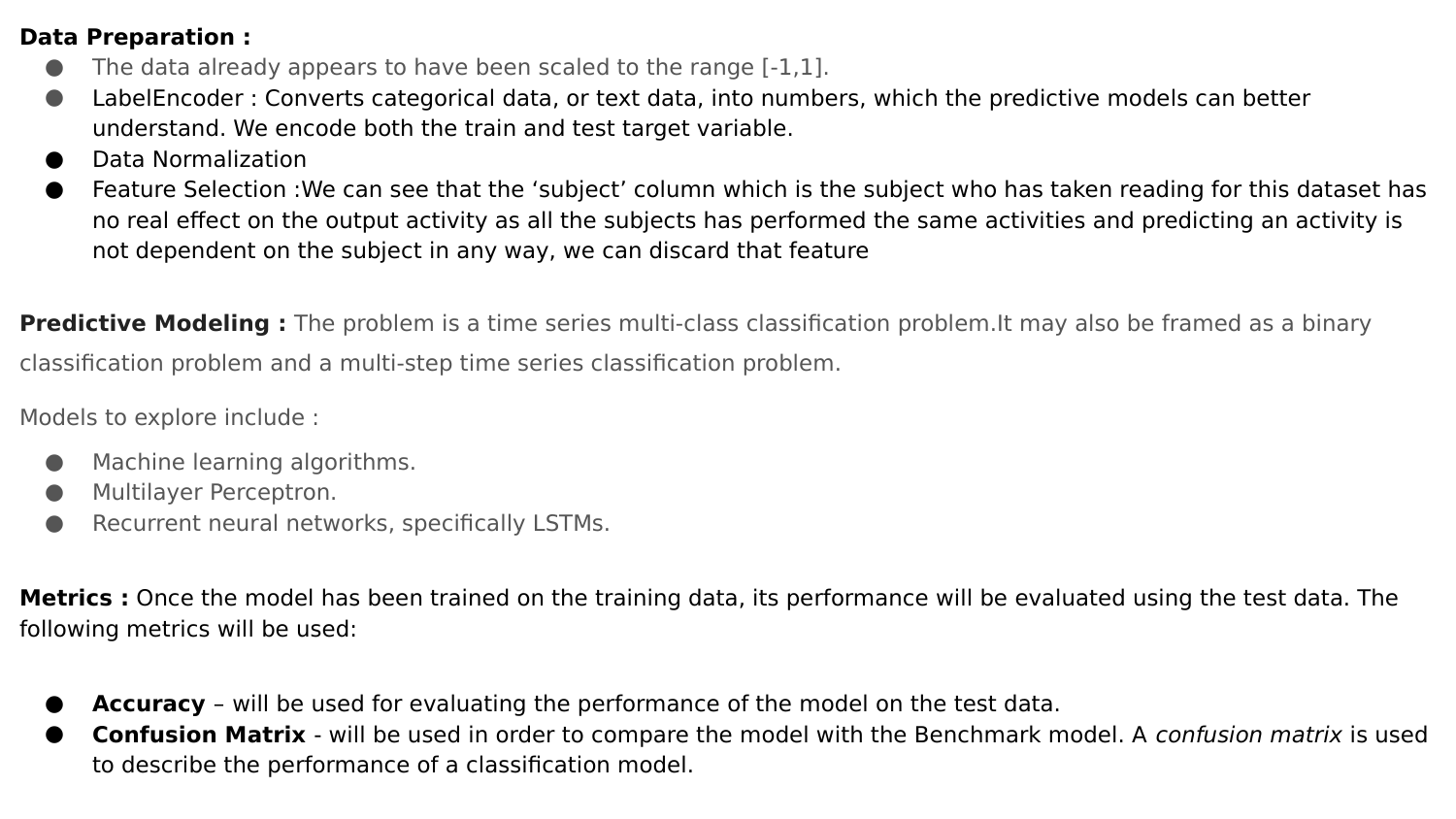

Data Preparation :
The data already appears to have been scaled to the range [-1,1].
LabelEncoder : Converts categorical data, or text data, into numbers, which the predictive models can better understand. We encode both the train and test target variable.
Data Normalization
Feature Selection :We can see that the ‘subject’ column which is the subject who has taken reading for this dataset has no real effect on the output activity as all the subjects has performed the same activities and predicting an activity is not dependent on the subject in any way, we can discard that feature
Predictive Modeling : The problem is a time series multi-class classification problem.It may also be framed as a binary classification problem and a multi-step time series classification problem.
Models to explore include :
Machine learning algorithms.
Multilayer Perceptron.
Recurrent neural networks, specifically LSTMs.
Metrics : Once the model has been trained on the training data, its performance will be evaluated using the test data. The following metrics will be used:
Accuracy – will be used for evaluating the performance of the model on the test data.
Confusion Matrix - will be used in order to compare the model with the Benchmark model. A confusion matrix is used to describe the performance of a classification model.